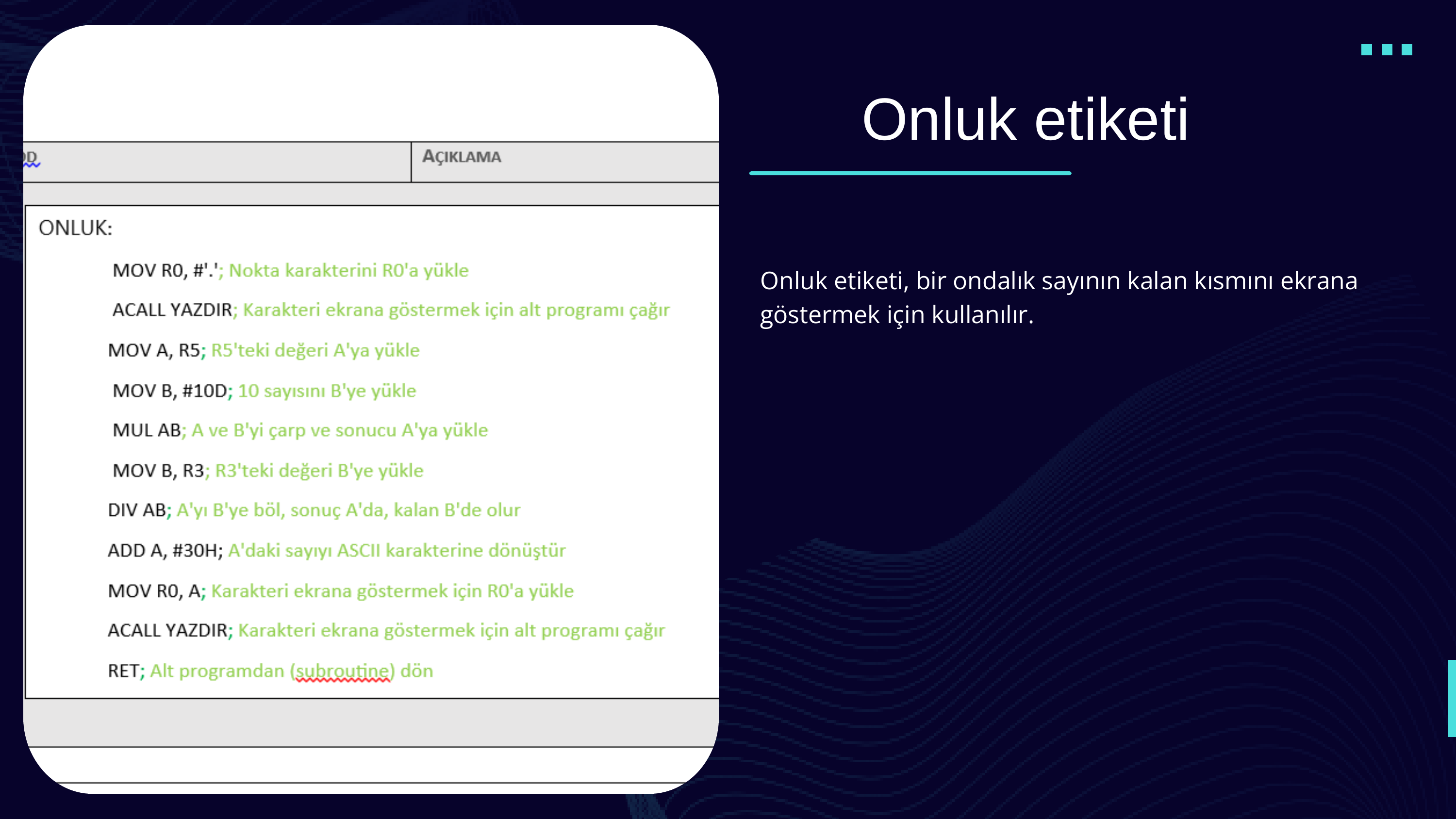

Onluk etiketi

Onluk etiketi, bir ondalık sayının kalan kısmını ekrana göstermek için kullanılır.